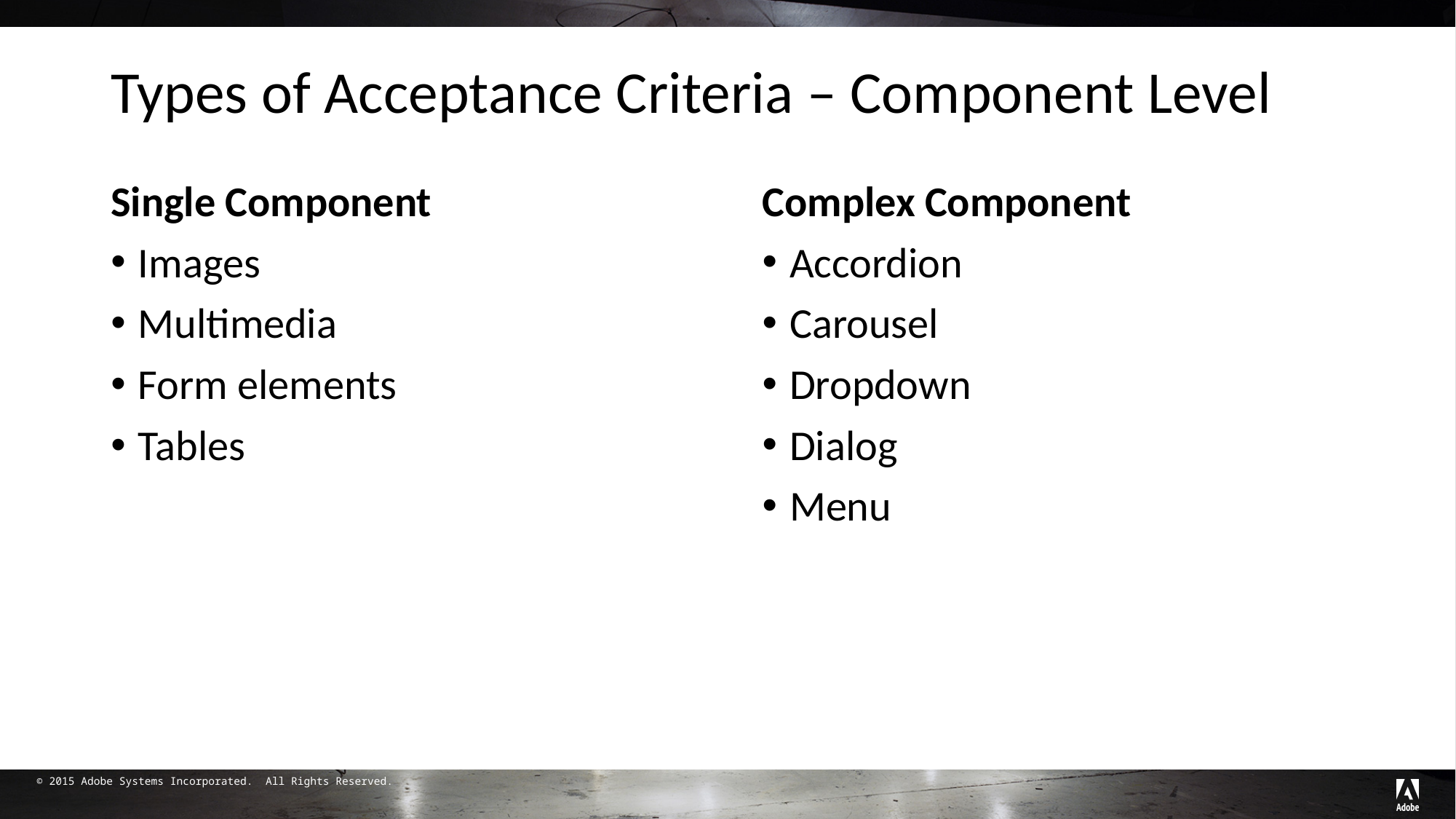

# Types of Acceptance Criteria – Component Level
Single Component
Images
Multimedia
Form elements
Tables
Complex Component
Accordion
Carousel
Dropdown
Dialog
Menu